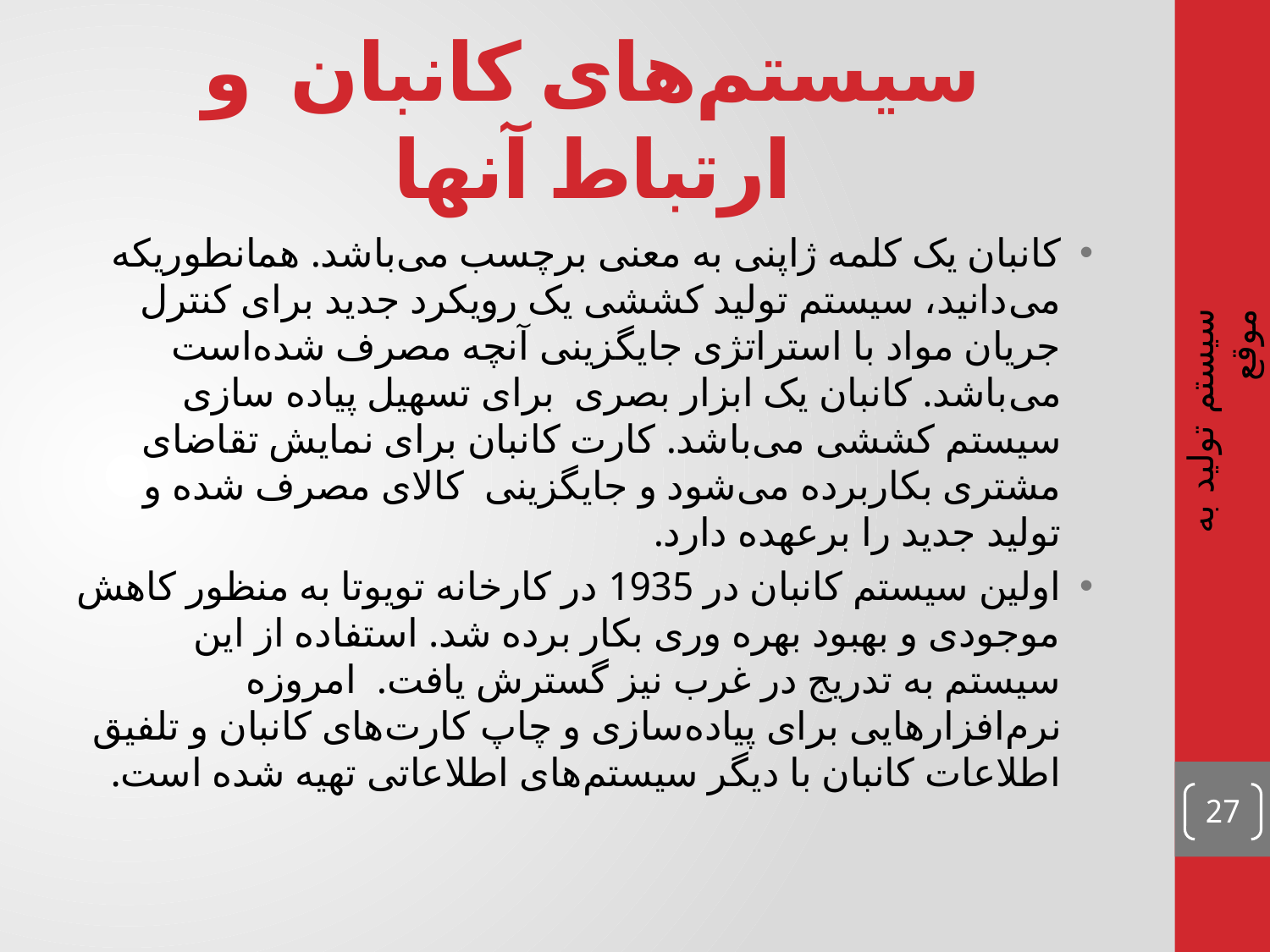

# سیستم‌های کانبان  و ارتباط آنها
کانبان یک کلمه ژاپنی به معنی برچسب می‌باشد. همانطوریکه می‌دانید، سیستم تولید کششی یک رویکرد جدید برای کنترل جریان مواد با استراتژی جایگزینی آنچه مصرف شده‌است می‌باشد. کانبان یک ابزار بصری  برای تسهیل پیاده سازی سیستم کششی می‌باشد. کارت کانبان برای نمایش تقاضای مشتری بکاربرده می‌شود و جایگزینی  کالای مصرف شده و تولید جدید را برعهده دارد.
اولین سیستم کانبان در 1935 در کارخانه تویوتا به منظور کاهش موجودی و بهبود بهره وری بکار برده شد. استفاده از این سیستم به تدریج در غرب نیز گسترش یافت.  امروزه نرم‌افزارهایی برای پیاده‌سازی و چاپ کارت‌های کانبان و تلفیق اطلاعات کانبان با دیگر سیستم‌های اطلاعاتی تهیه شده است.

سیستم تولید به موقع
27